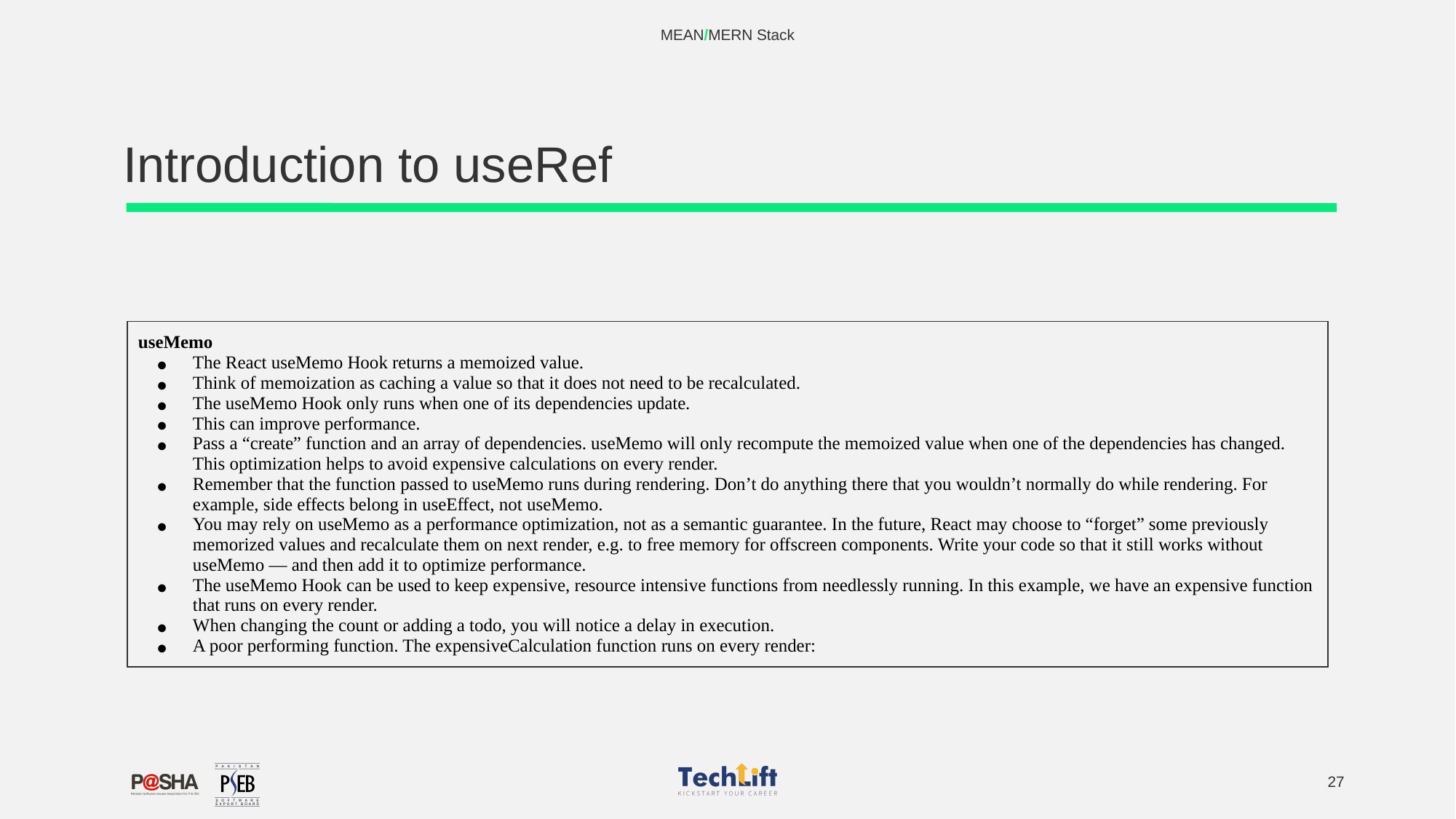

MEAN/MERN Stack
# Introduction to useRef
| useMemo The React useMemo Hook returns a memoized value. Think of memoization as caching a value so that it does not need to be recalculated. The useMemo Hook only runs when one of its dependencies update. This can improve performance. Pass a “create” function and an array of dependencies. useMemo will only recompute the memoized value when one of the dependencies has changed. This optimization helps to avoid expensive calculations on every render. Remember that the function passed to useMemo runs during rendering. Don’t do anything there that you wouldn’t normally do while rendering. For example, side effects belong in useEffect, not useMemo. You may rely on useMemo as a performance optimization, not as a semantic guarantee. In the future, React may choose to “forget” some previously memorized values and recalculate them on next render, e.g. to free memory for offscreen components. Write your code so that it still works without useMemo — and then add it to optimize performance. The useMemo Hook can be used to keep expensive, resource intensive functions from needlessly running. In this example, we have an expensive function that runs on every render. When changing the count or adding a todo, you will notice a delay in execution. A poor performing function. The expensiveCalculation function runs on every render: |
| --- |
27